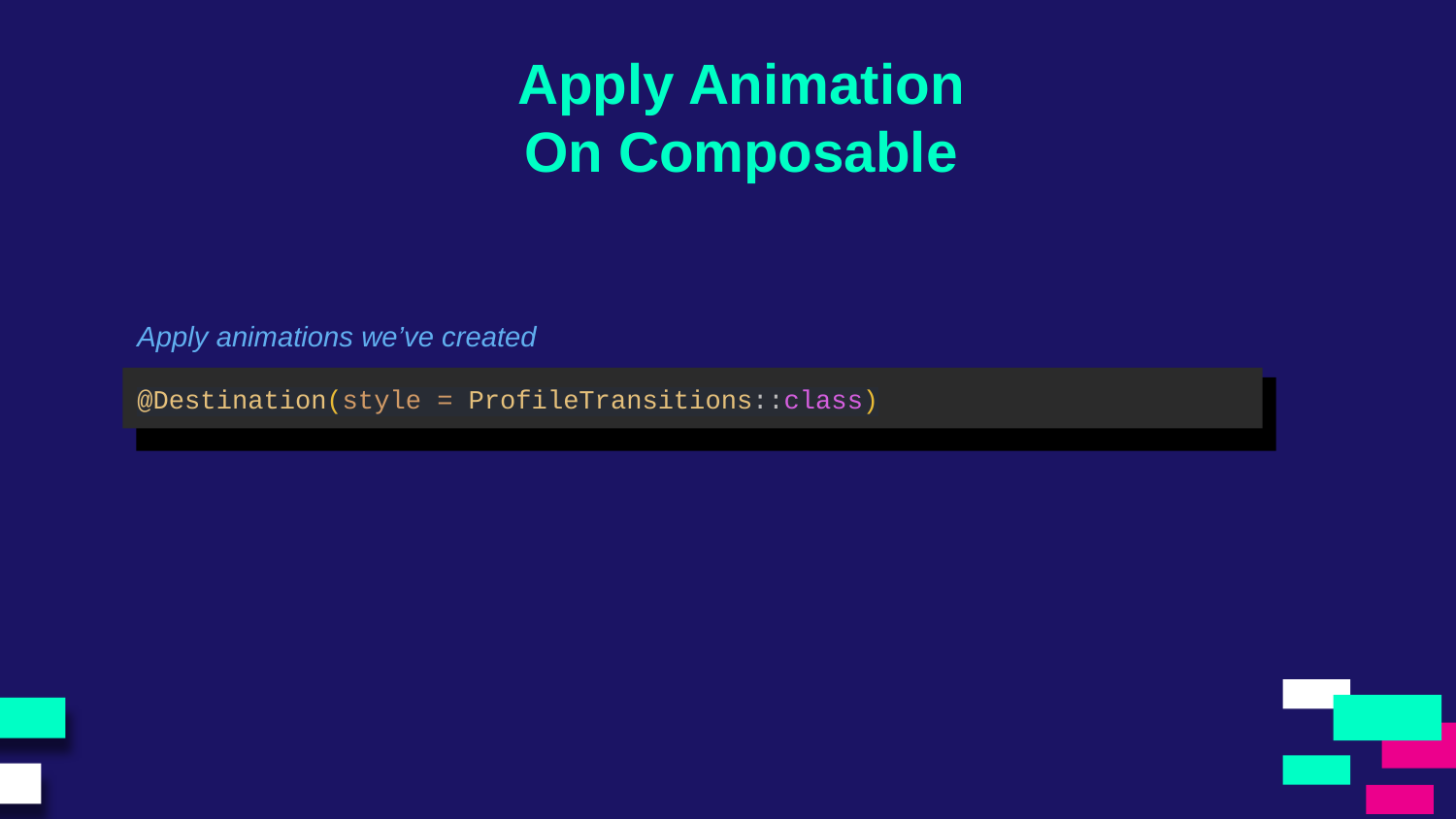

Apply Animation
On Composable
Apply animations we’ve created
@Destination(style = ProfileTransitions::class)